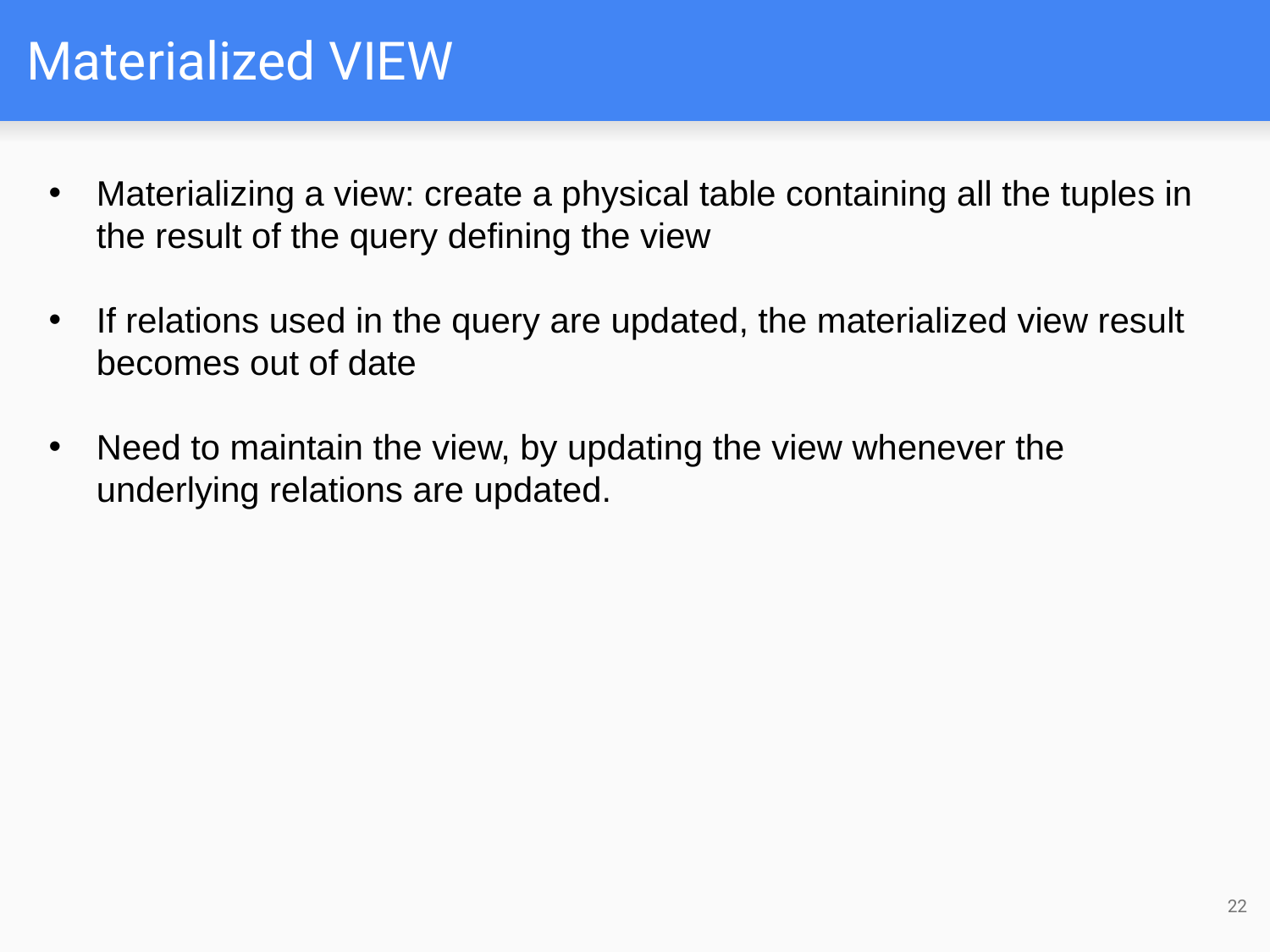

# Materialized VIEW
Materializing a view: create a physical table containing all the tuples in the result of the query defining the view

If relations used in the query are updated, the materialized view result becomes out of date

Need to maintain the view, by updating the view whenever the underlying relations are updated.
22